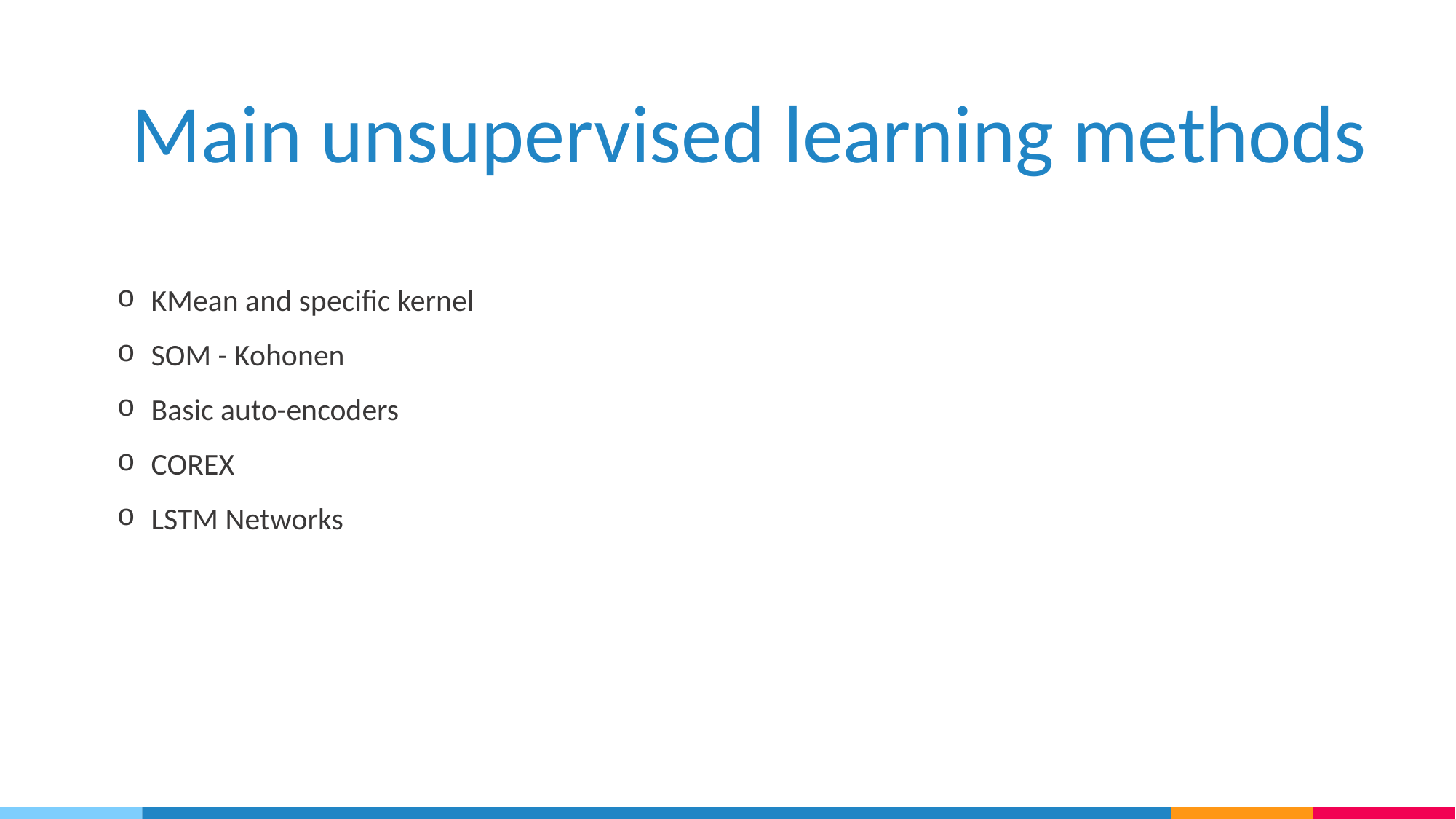

Main unsupervised learning methods
KMean and specific kernel
SOM - Kohonen
Basic auto-encoders
COREX
LSTM Networks